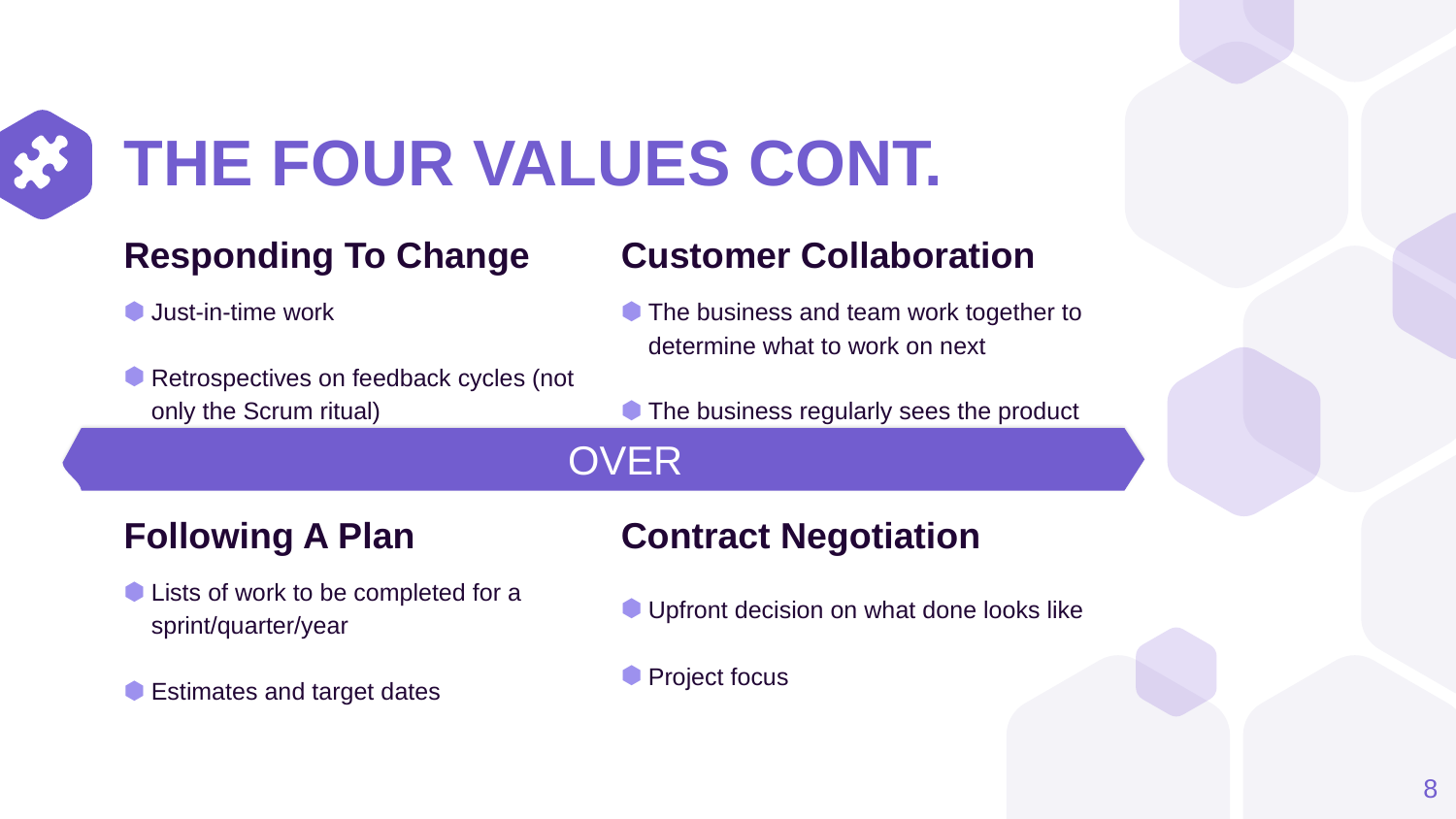

# THE FOUR VALUES CONT.

Responding To Change
Just-in-time work
Retrospectives on feedback cycles (not only the Scrum ritual)
Customer Collaboration
The business and team work together to determine what to work on next
The business regularly sees the product
OVER
Following A Plan
Lists of work to be completed for a sprint/quarter/year
Estimates and target dates
Contract Negotiation

Upfront decision on what done looks like

Project focus
8